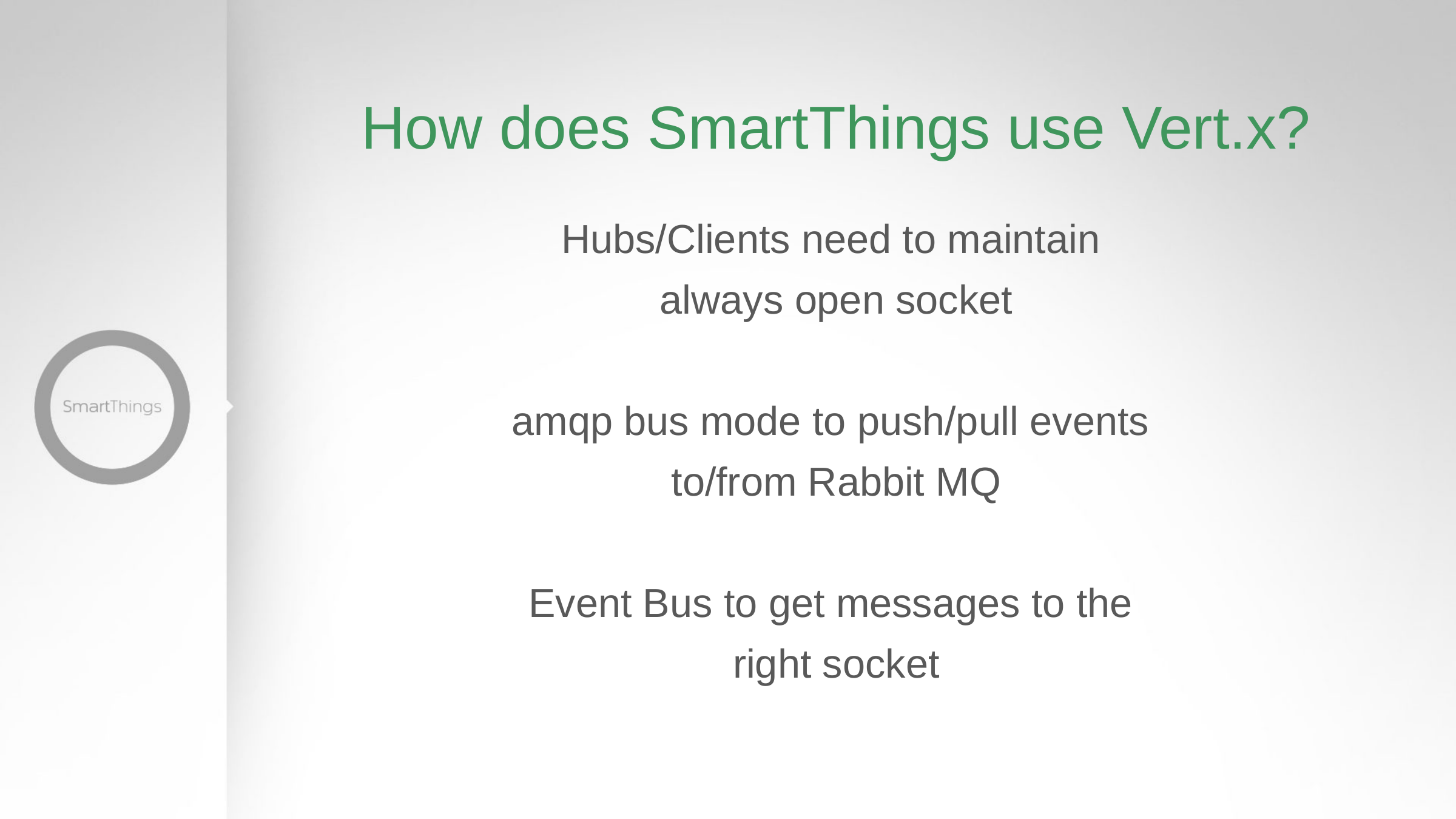

# How does SmartThings use Vert.x?
Hubs/Clients need to maintain
always open socket

amqp bus mode to push/pull events
to/from Rabbit MQ

Event Bus to get messages to the
right socket